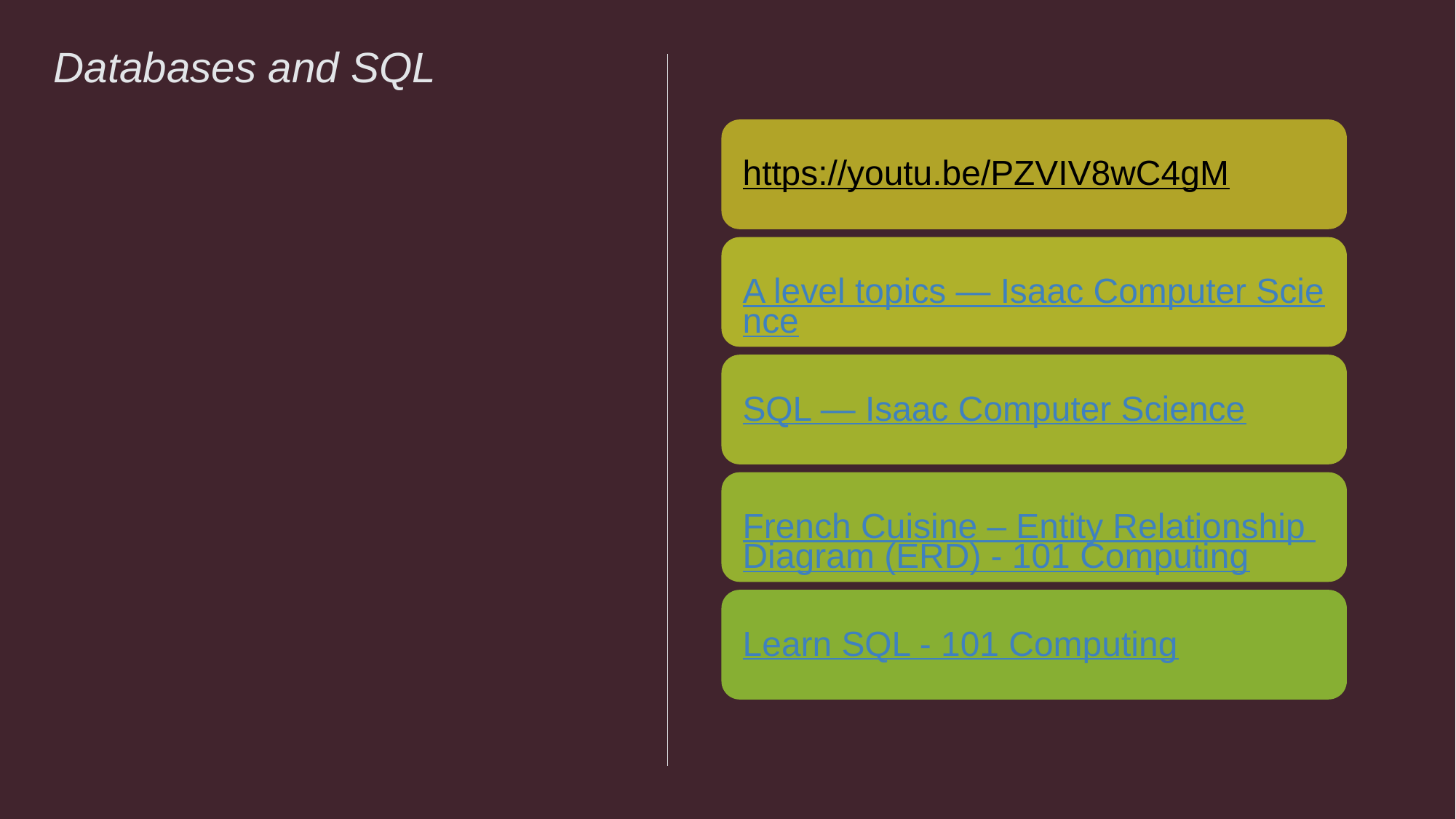

# Databases and SQL
https://youtu.be/PZVIV8wC4gM
A level topics — Isaac Computer Science
SQL — Isaac Computer Science
French Cuisine – Entity Relationship Diagram (ERD) - 101 Computing
Learn SQL - 101 Computing